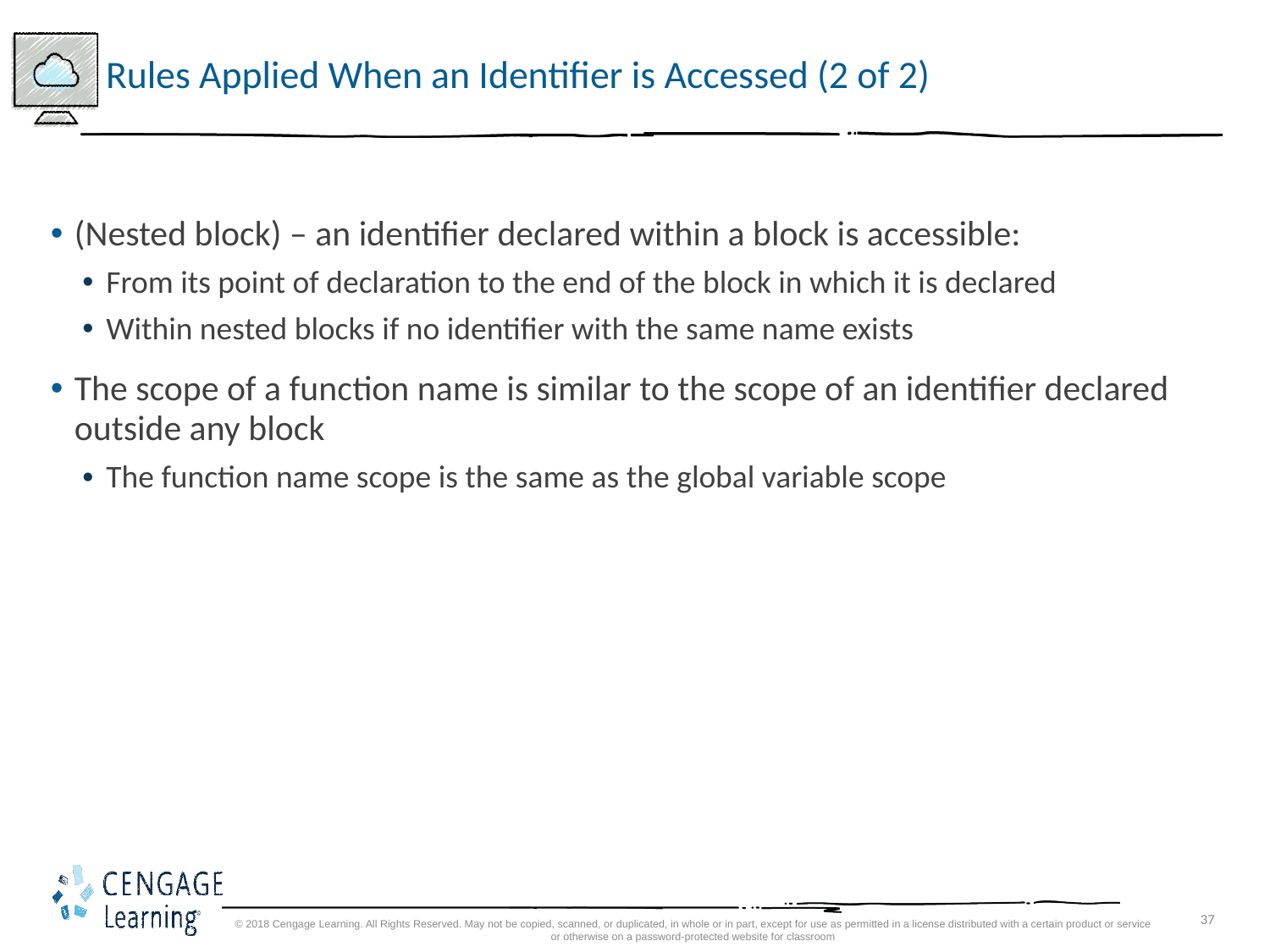

# Rules Applied When an Identifier is Accessed (2 of 2)
(Nested block) – an identifier declared within a block is accessible:
From its point of declaration to the end of the block in which it is declared
Within nested blocks if no identifier with the same name exists
The scope of a function name is similar to the scope of an identifier declared outside any block
The function name scope is the same as the global variable scope
© 2018 Cengage Learning. All Rights Reserved. May not be copied, scanned, or duplicated, in whole or in part, except for use as permitted in a license distributed with a certain product or service or otherwise on a password-protected website for classroom